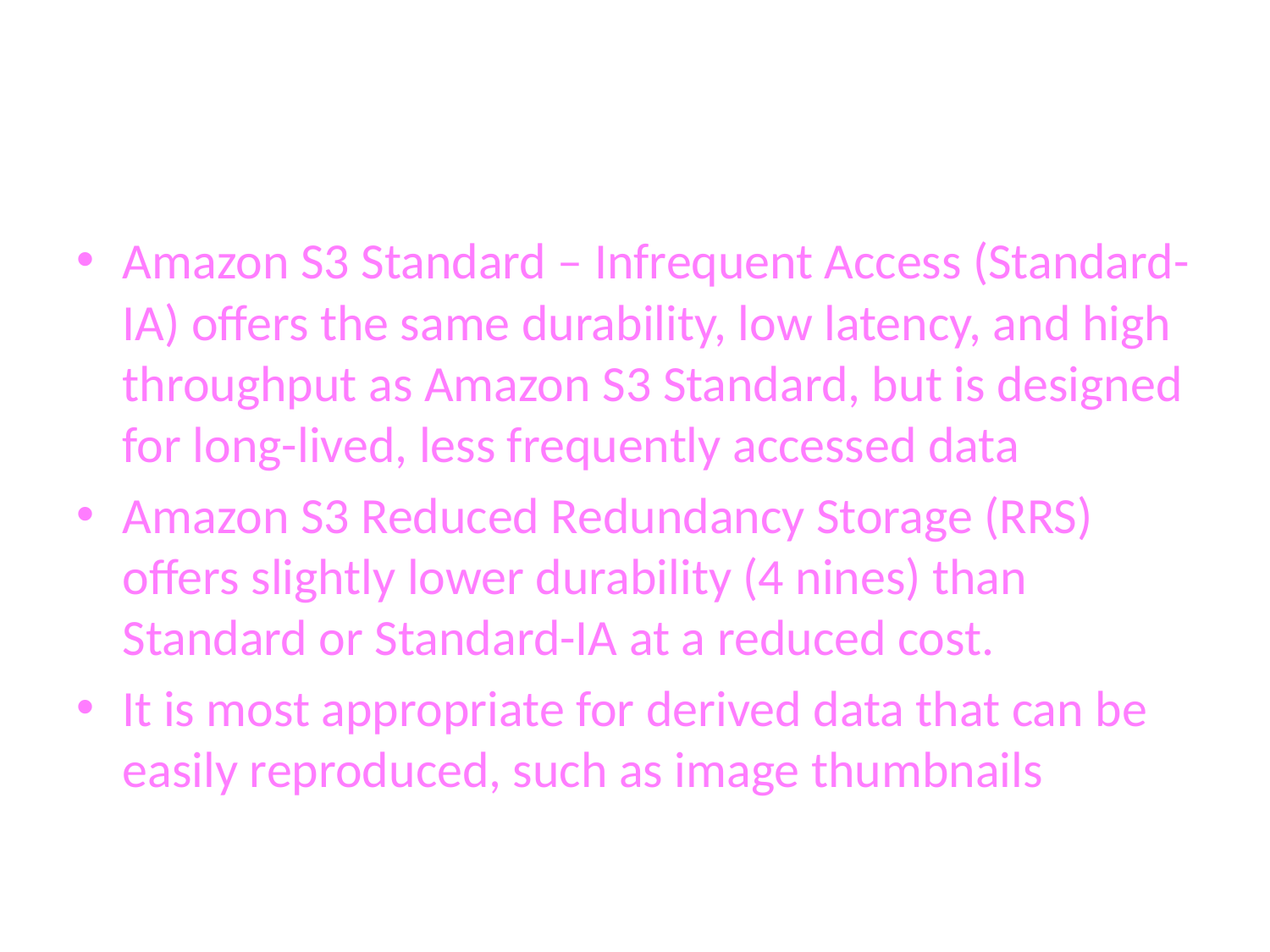

#
Amazon S3 Standard – Infrequent Access (Standard-IA) offers the same durability, low latency, and high throughput as Amazon S3 Standard, but is designed for long-lived, less frequently accessed data
Amazon S3 Reduced Redundancy Storage (RRS) offers slightly lower durability (4 nines) than Standard or Standard-IA at a reduced cost.
It is most appropriate for derived data that can be easily reproduced, such as image thumbnails